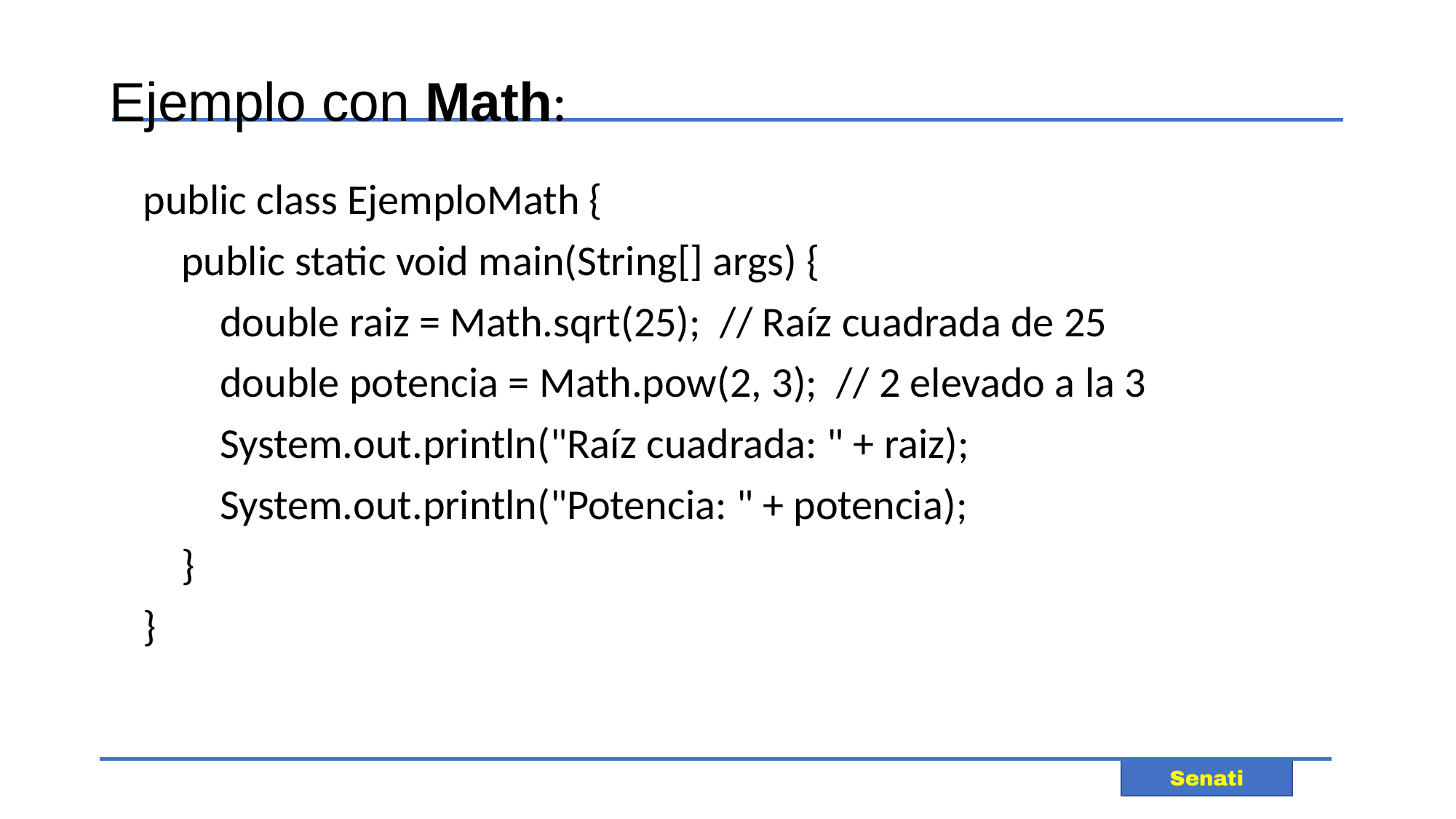

# Ejemplo con Math:
public class EjemploMath {
    public static void main(String[] args) {
        double raiz = Math.sqrt(25);  // Raíz cuadrada de 25
        double potencia = Math.pow(2, 3);  // 2 elevado a la 3
        System.out.println("Raíz cuadrada: " + raiz);
        System.out.println("Potencia: " + potencia);
    }
}